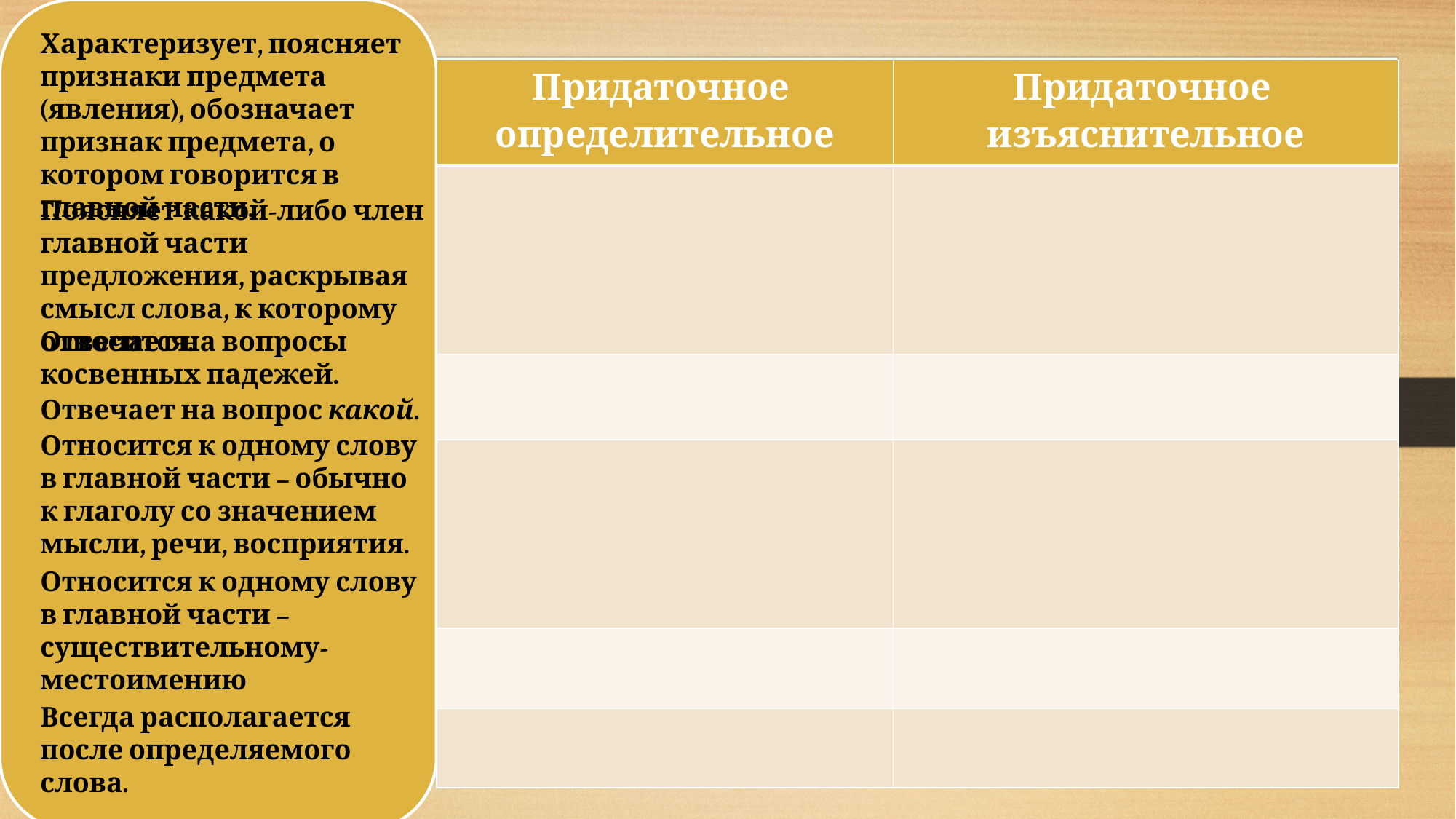

Характеризует, поясняет признаки предмета (явления), обозначает признак предмета, о котором говорится в главной части.
| Придаточное определительное | Придаточное изъяснительное |
| --- | --- |
|  |  |
|  |  |
|  |  |
|  |  |
|  |  |
Поясняет какой-либо член главной части предложения, раскрывая смысл слова, к которому относится.
Отвечает на вопросы косвенных падежей.
Отвечает на вопрос какой.
Относится к одному слову в главной части – обычно к глаголу со значением мысли, речи, восприятия.
Относится к одному слову в главной части –  существительному-местоимению
Всегда располагается после определяемого слова.